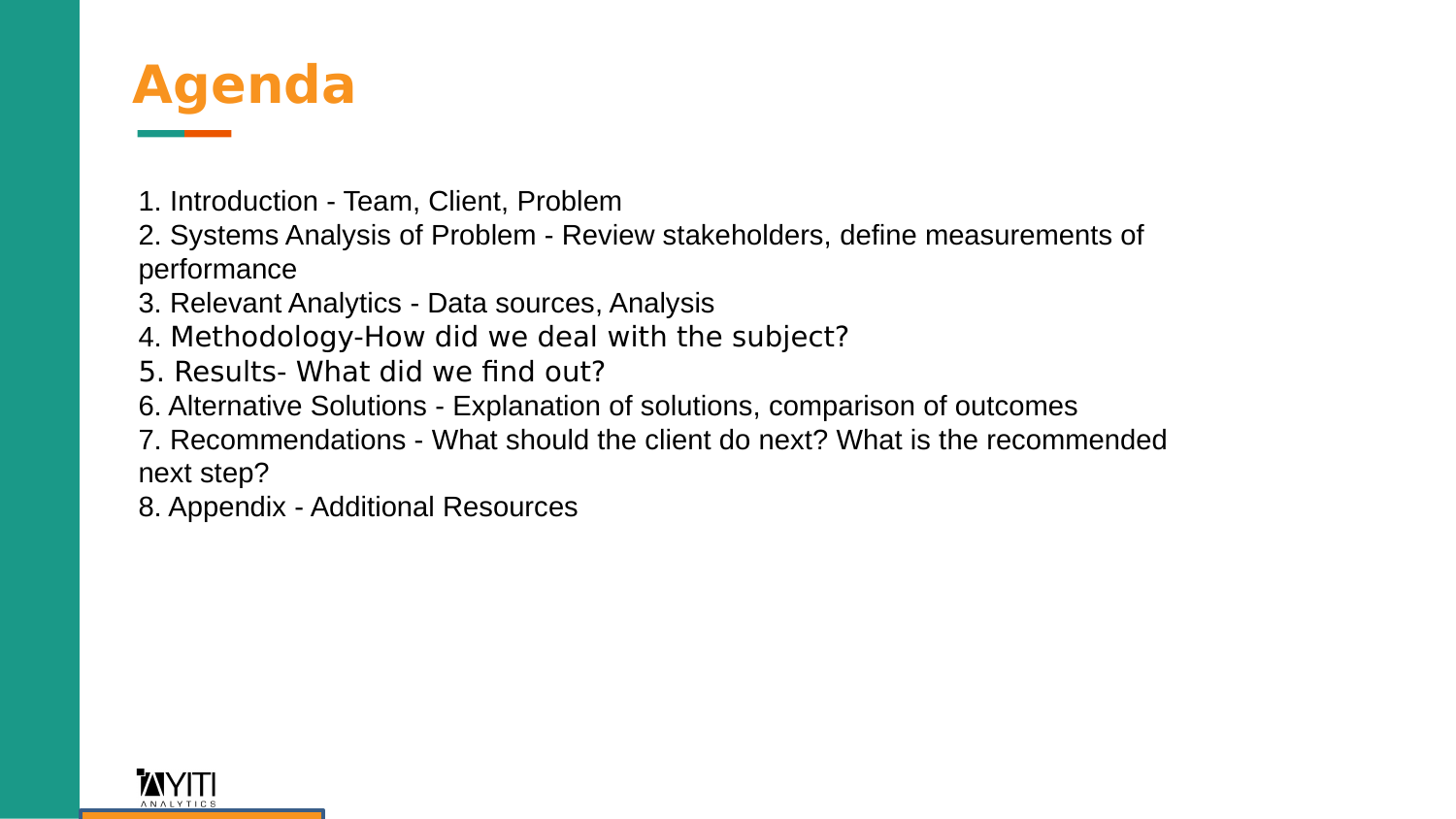

# Agenda
1. Introduction - Team, Client, Problem
2. Systems Analysis of Problem - Review stakeholders, define measurements of performance
3. Relevant Analytics - Data sources, Analysis
4. Methodology-How did we deal with the subject?
5. Results- What did we find out?
6. Alternative Solutions - Explanation of solutions, comparison of outcomes
7. Recommendations - What should the client do next? What is the recommended next step?
8. Appendix - Additional Resources